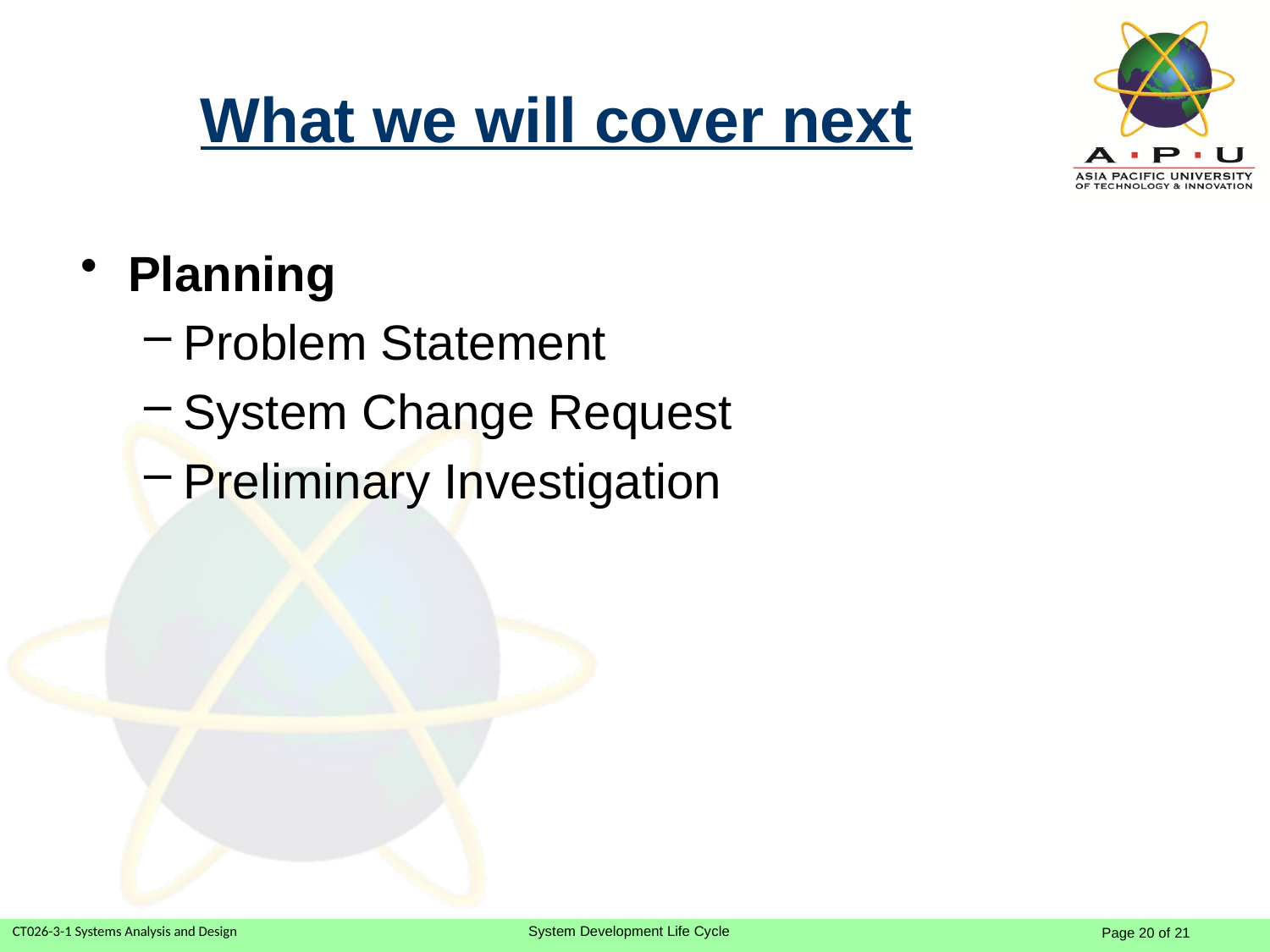

# What we will cover next
Planning
Problem Statement
System Change Request
Preliminary Investigation